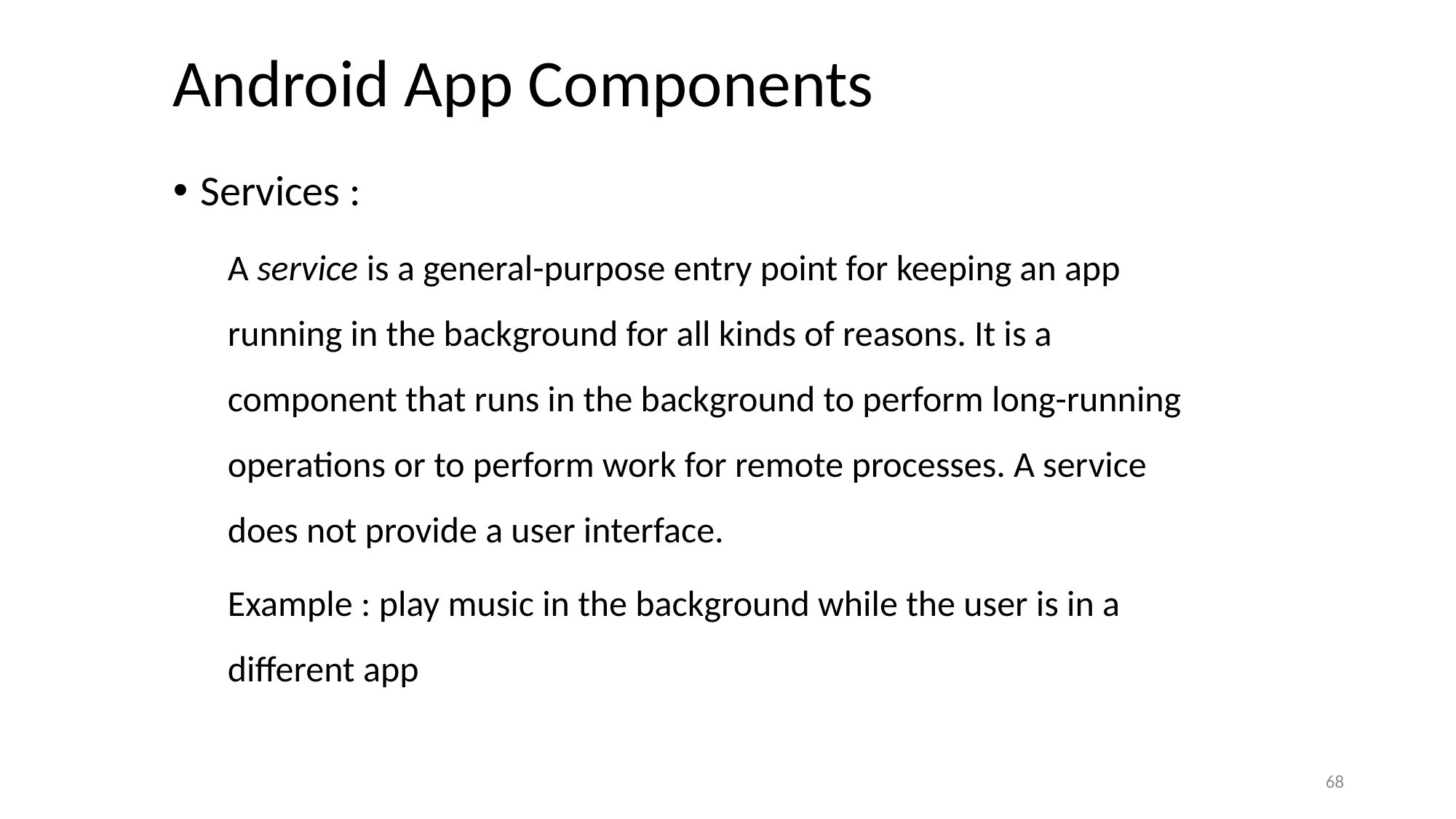

# Android App Components
Services :
A service is a general-purpose entry point for keeping an app running in the background for all kinds of reasons. It is a component that runs in the background to perform long-running operations or to perform work for remote processes. A service does not provide a user interface.
Example : play music in the background while the user is in a different app

68